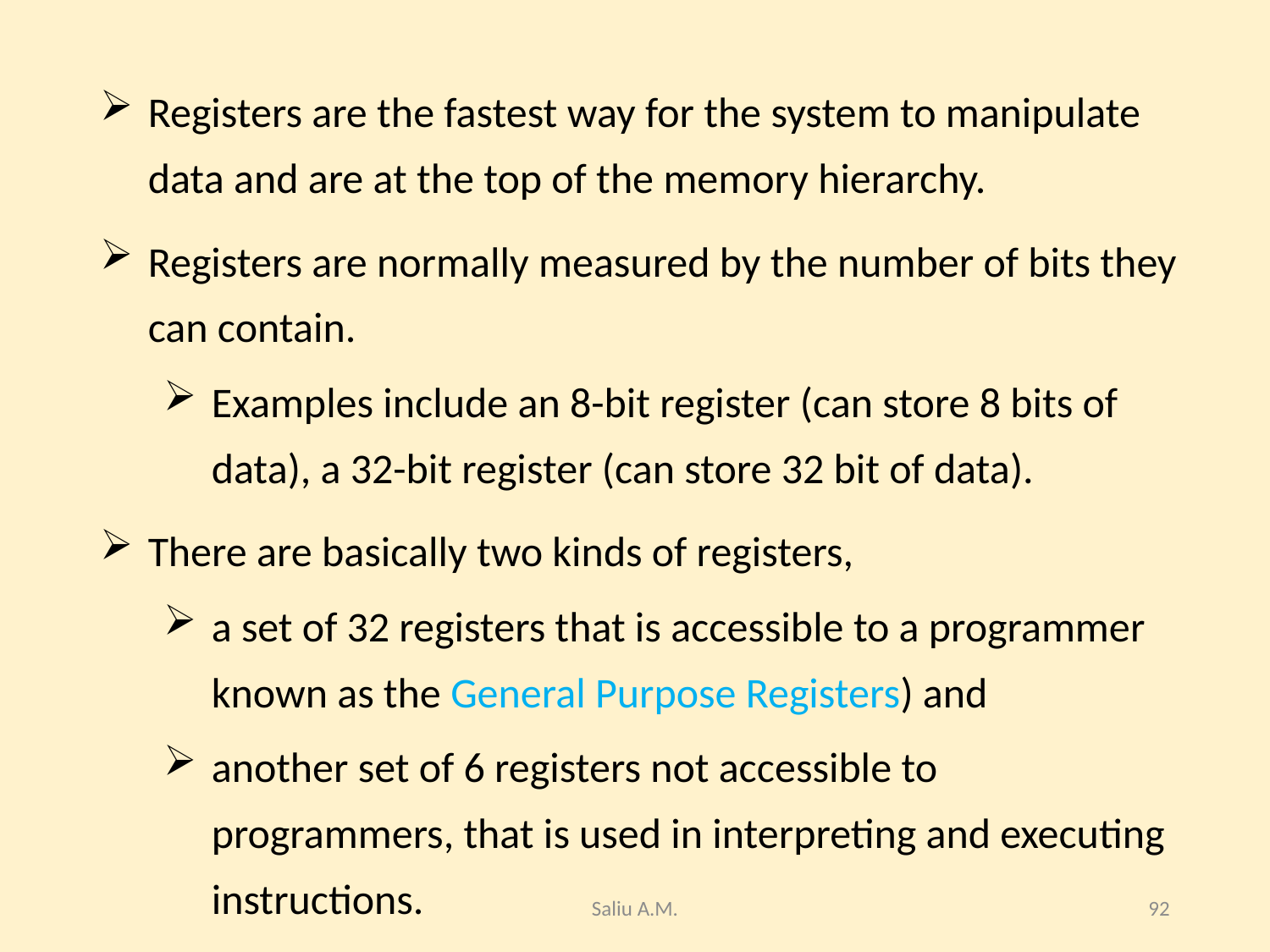

#
Registers are the fastest way for the system to manipulate data and are at the top of the memory hierarchy.
Registers are normally measured by the number of bits they can contain.
Examples include an 8-bit register (can store 8 bits of data), a 32-bit register (can store 32 bit of data).
There are basically two kinds of registers,
a set of 32 registers that is accessible to a programmer known as the General Purpose Registers) and
another set of 6 registers not accessible to
programmers, that is used in interpreting and executing instructions.

Saliu A.M.
92